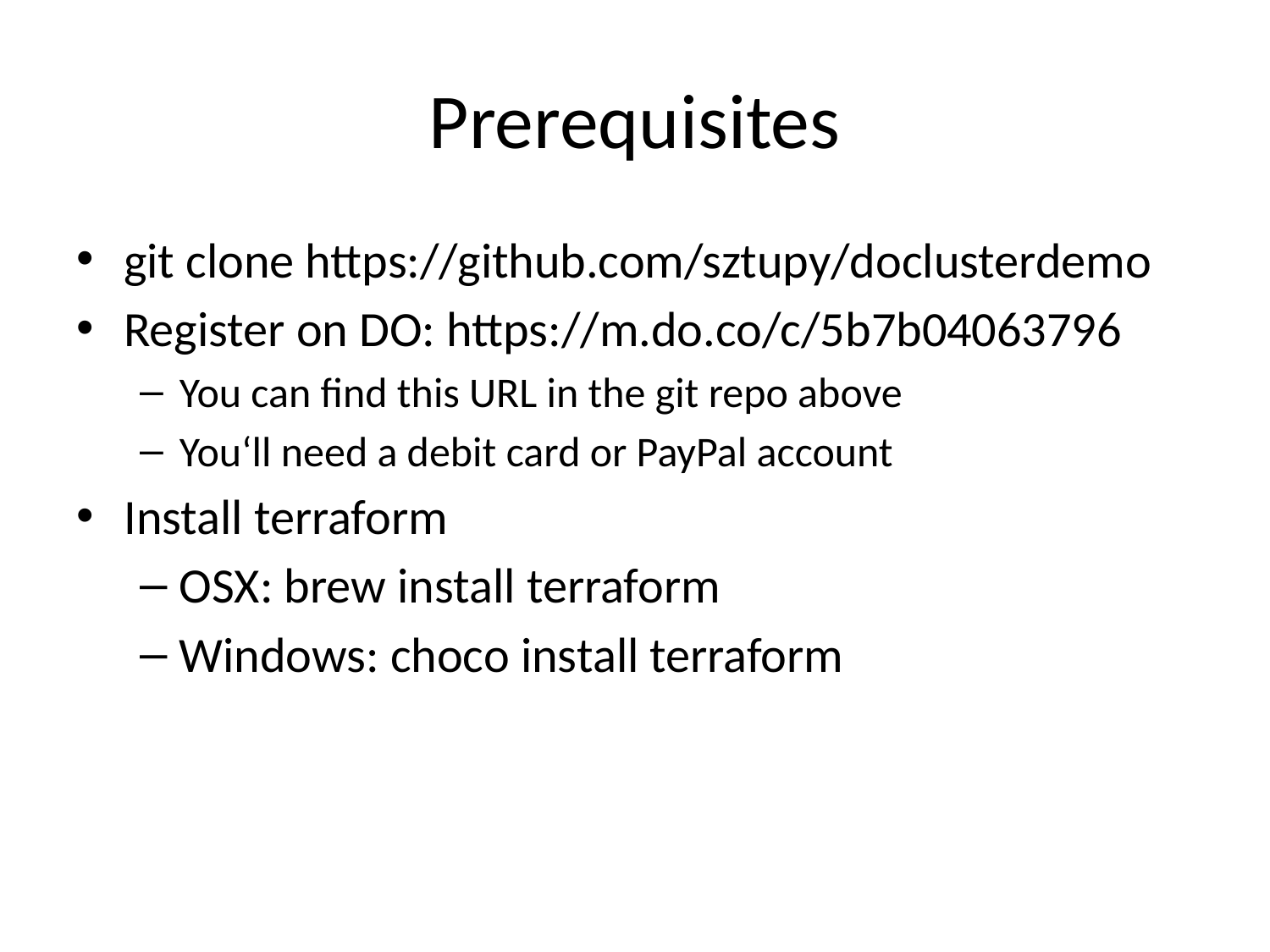

# Prerequisites
git clone https://github.com/sztupy/doclusterdemo
Register on DO: https://m.do.co/c/5b7b04063796
You can find this URL in the git repo above
You‘ll need a debit card or PayPal account
Install terraform
OSX: brew install terraform
Windows: choco install terraform